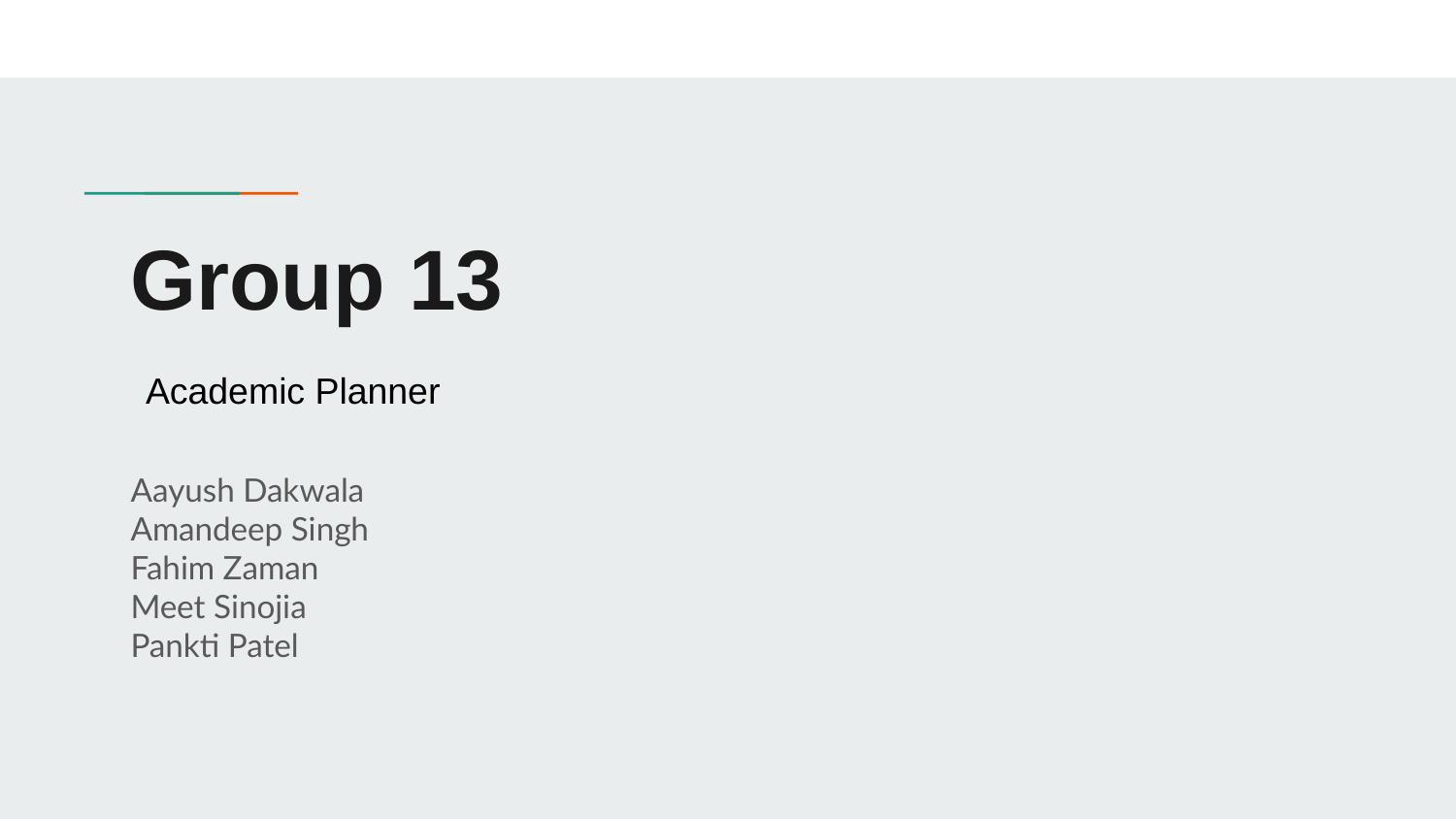

# Group 13
Academic Planner
Aayush Dakwala
Amandeep Singh
Fahim Zaman
Meet Sinojia
Pankti Patel